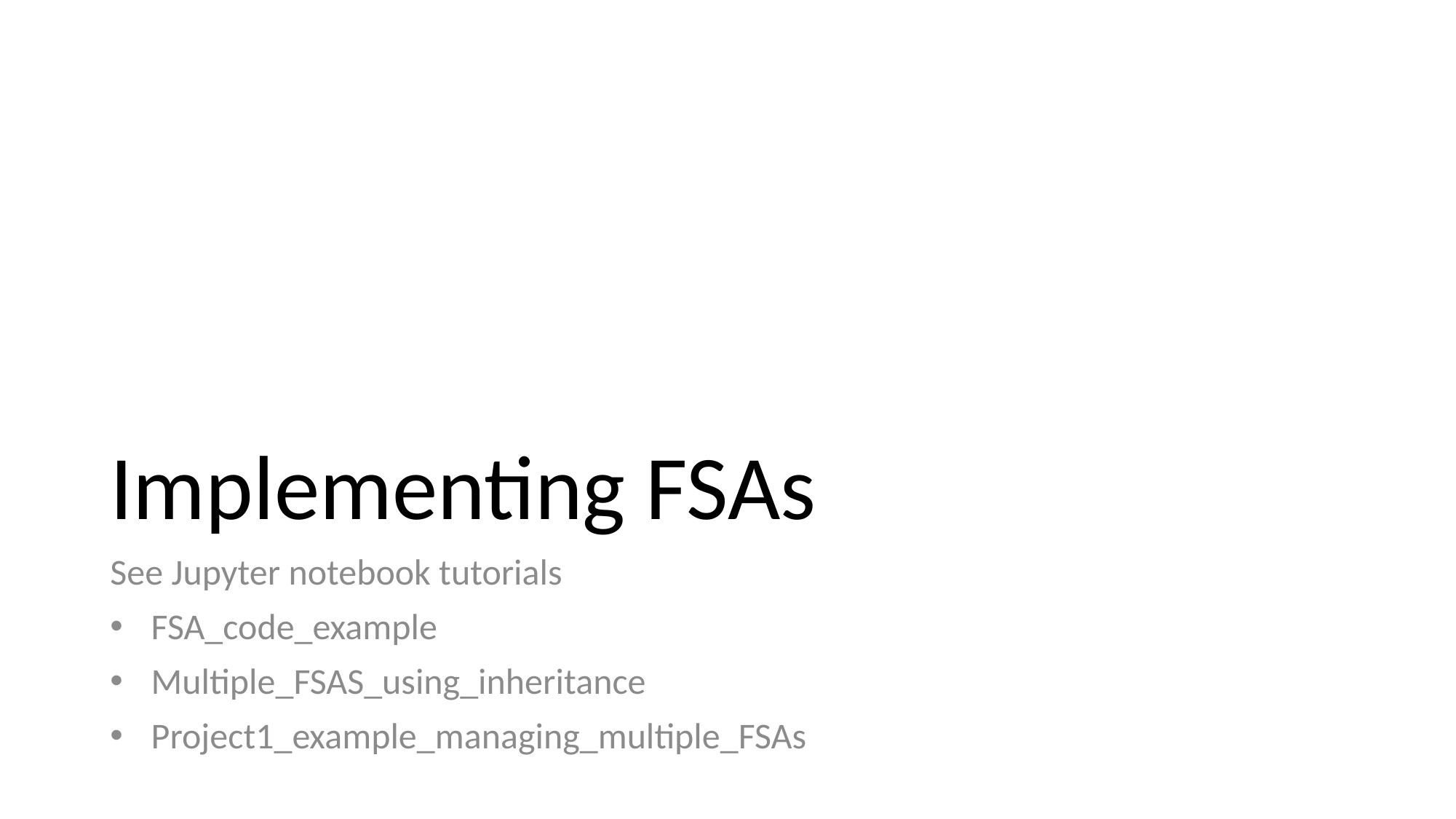

# Implementing FSAs
See Jupyter notebook tutorials
FSA_code_example
Multiple_FSAS_using_inheritance
Project1_example_managing_multiple_FSAs